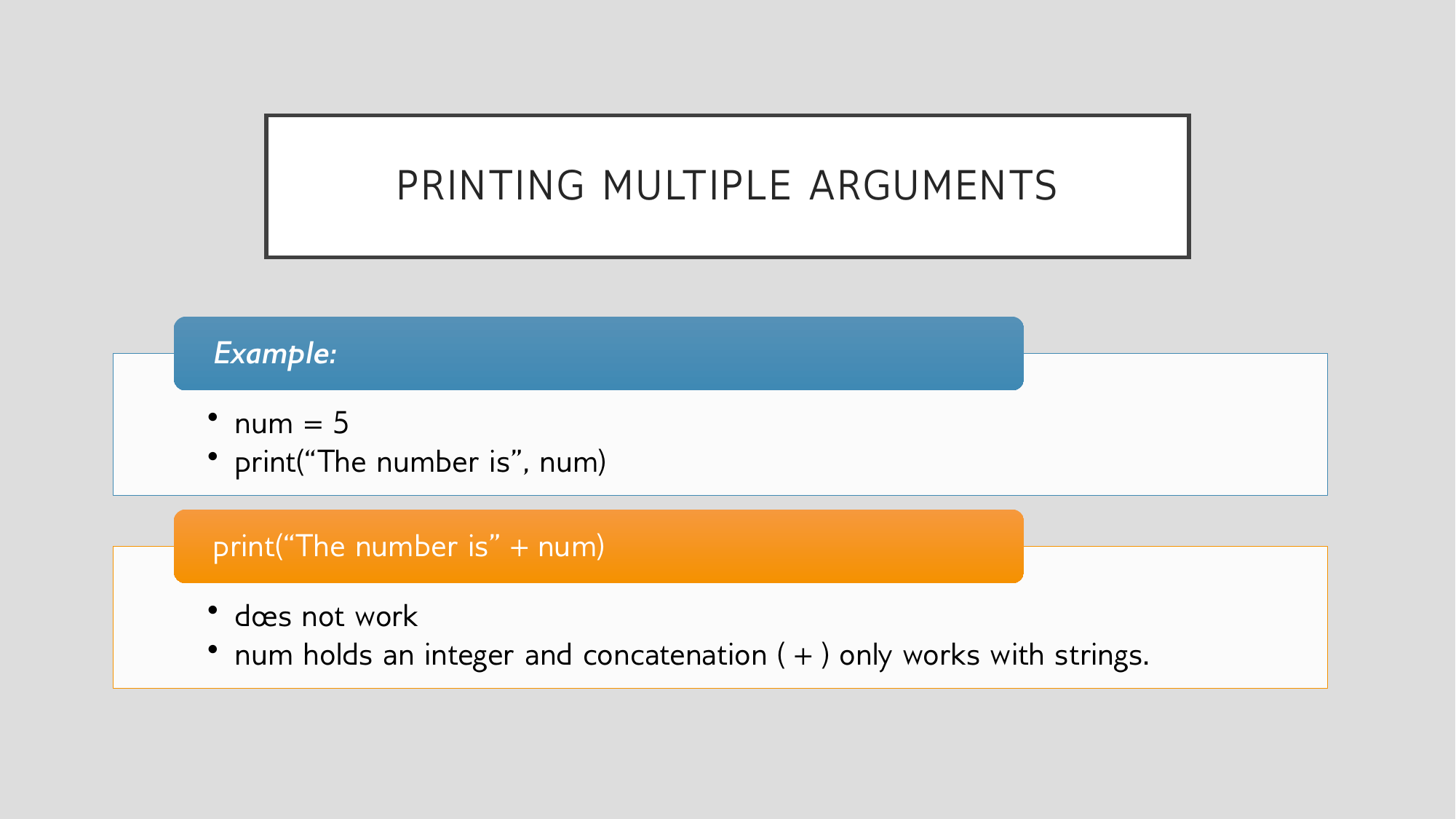

# Printing Multiple Arguments
num = 5
print(“The number is”, num)
Example:
does not work
num holds an integer and concatenation ( + ) only works with strings.
print(“The number is” + num)